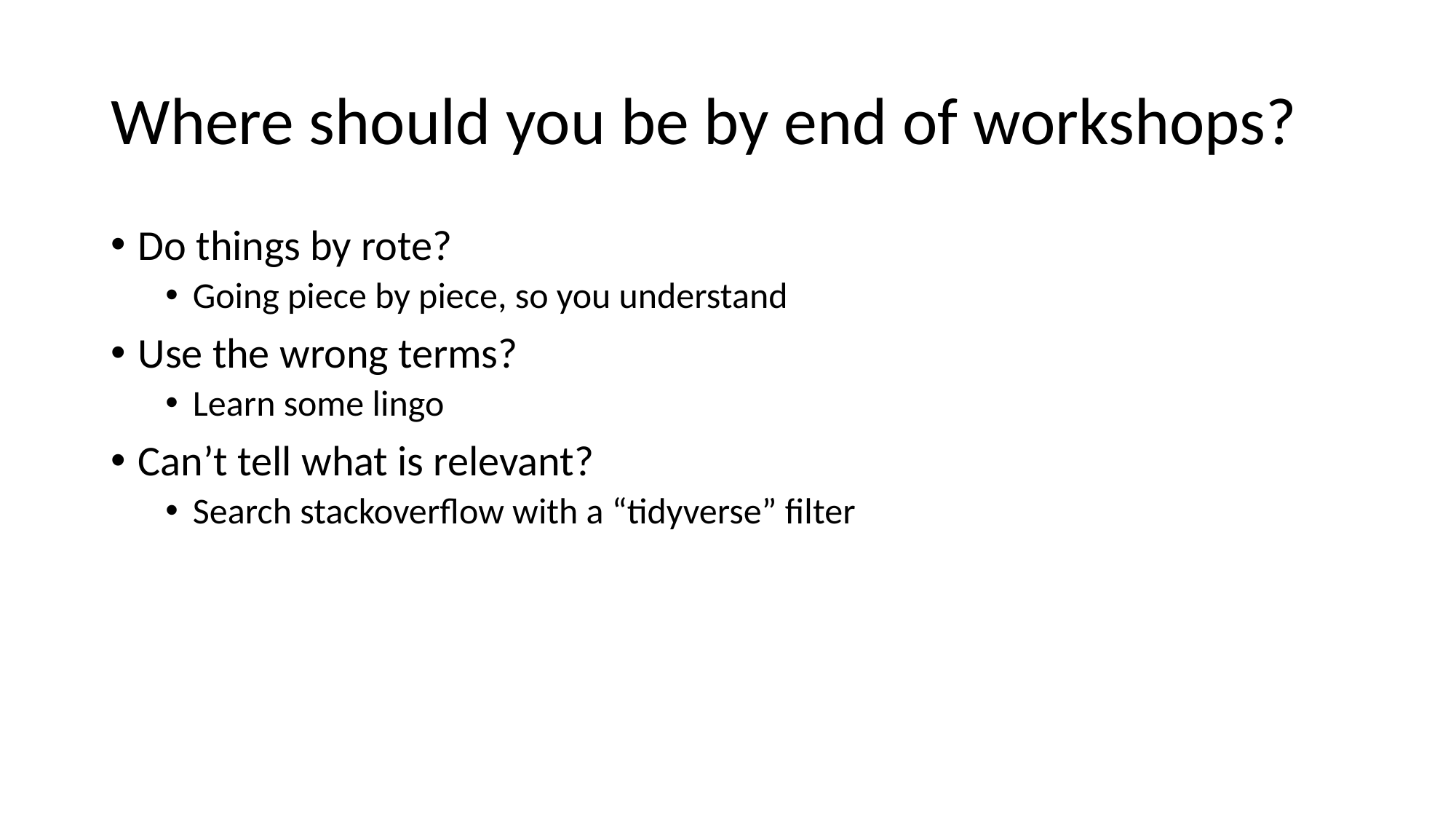

# Where should you be by end of workshops?
Do things by rote?
Going piece by piece, so you understand
Use the wrong terms?
Learn some lingo
Can’t tell what is relevant?
Search stackoverflow with a “tidyverse” filter